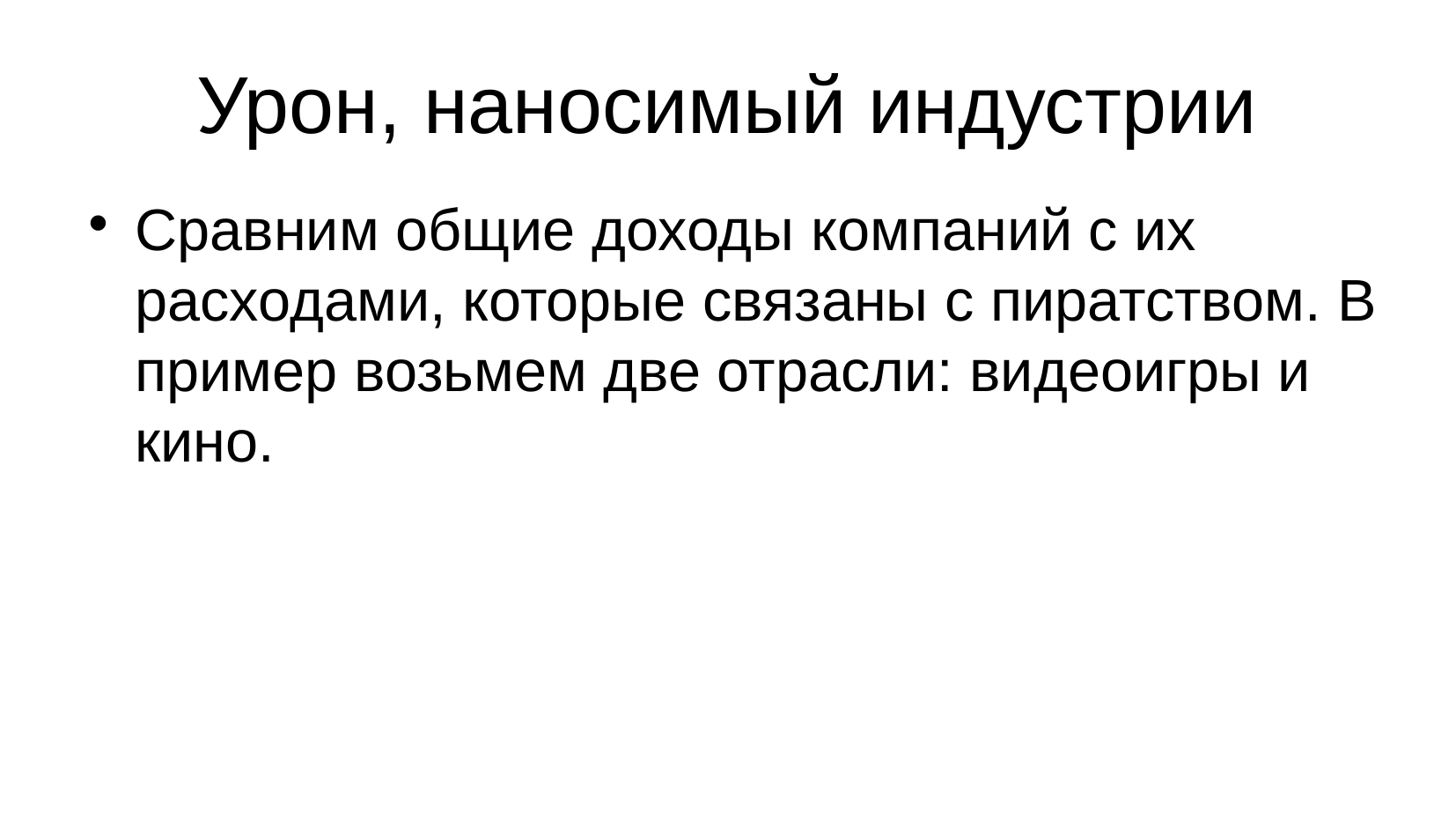

Урон, наносимый индустрии
Сравним общие доходы компаний с их расходами, которые связаны с пиратством. В пример возьмем две отрасли: видеоигры и кино.